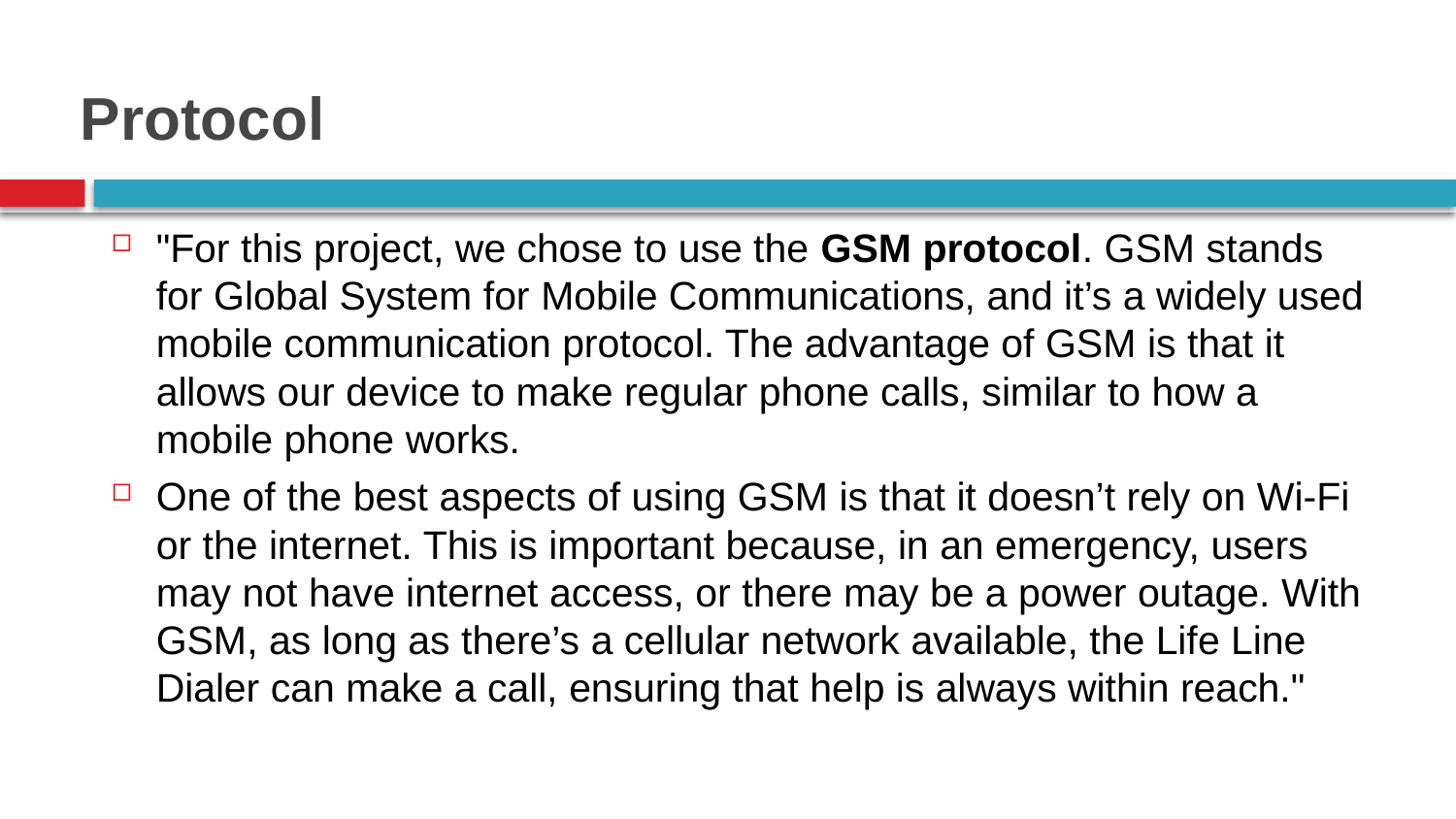

# Protocol
"For this project, we chose to use the GSM protocol. GSM stands for Global System for Mobile Communications, and it’s a widely used mobile communication protocol. The advantage of GSM is that it allows our device to make regular phone calls, similar to how a mobile phone works.
One of the best aspects of using GSM is that it doesn’t rely on Wi-Fi or the internet. This is important because, in an emergency, users may not have internet access, or there may be a power outage. With GSM, as long as there’s a cellular network available, the Life Line Dialer can make a call, ensuring that help is always within reach."